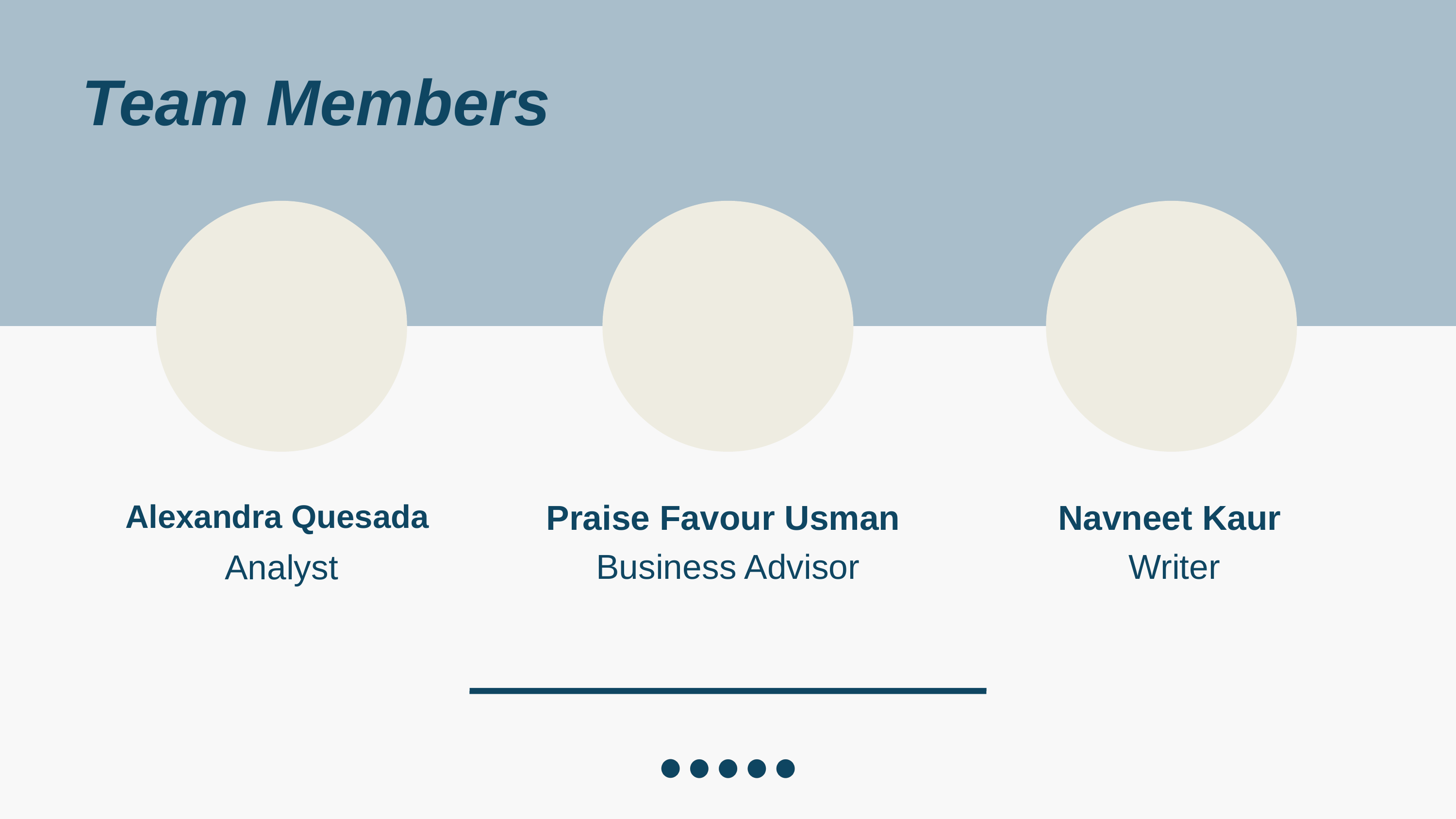

Team Members

Navneet Kaur
Alexandra Quesada
Praise Favour Usman
Business Advisor
Writer
Analyst